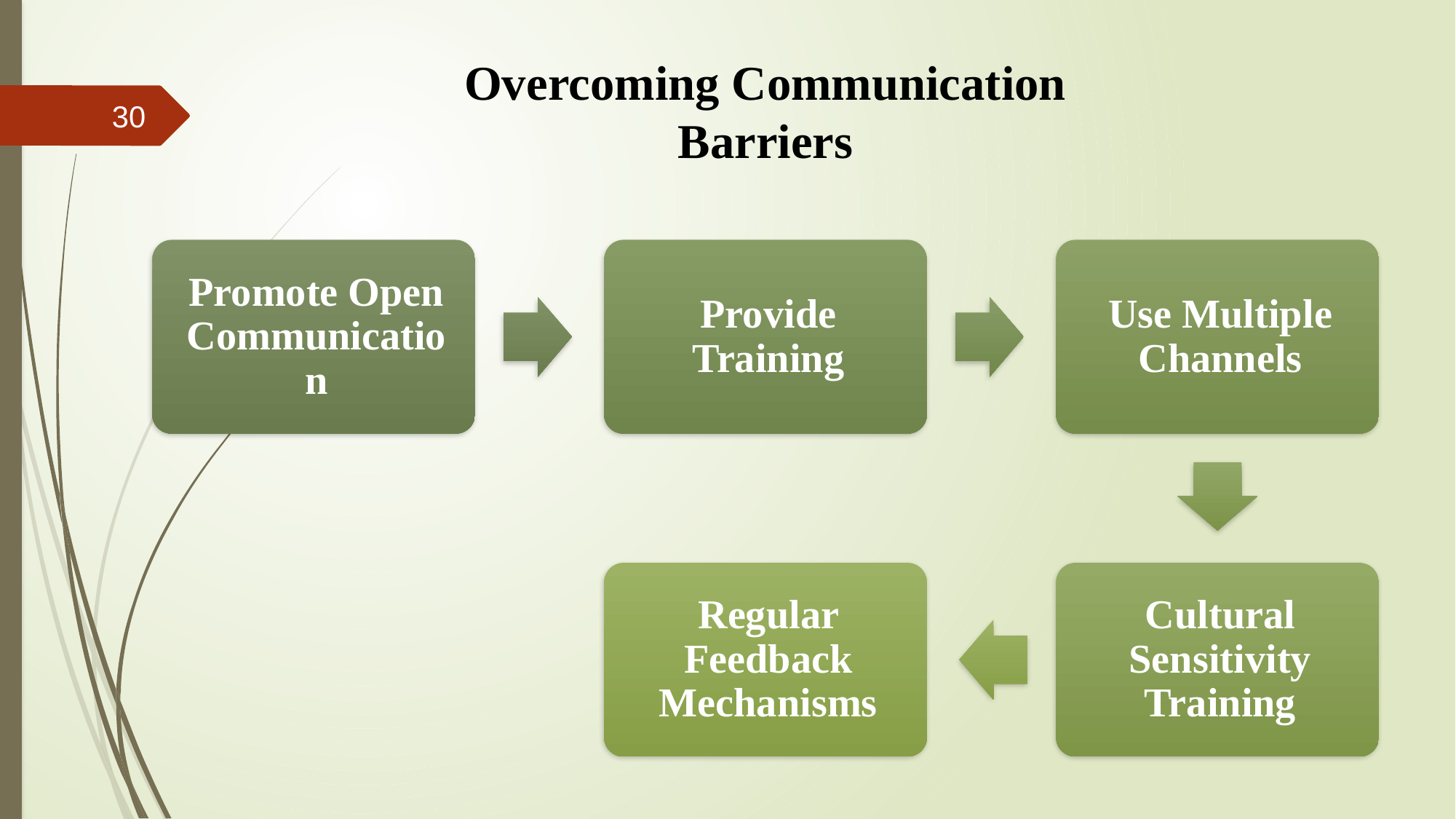

Overcoming Communication Barriers
30
Promote Open Communication

Provide Training

Use Multiple Channels

Cultural Sensitivity Training

Regular Feedback Mechanisms